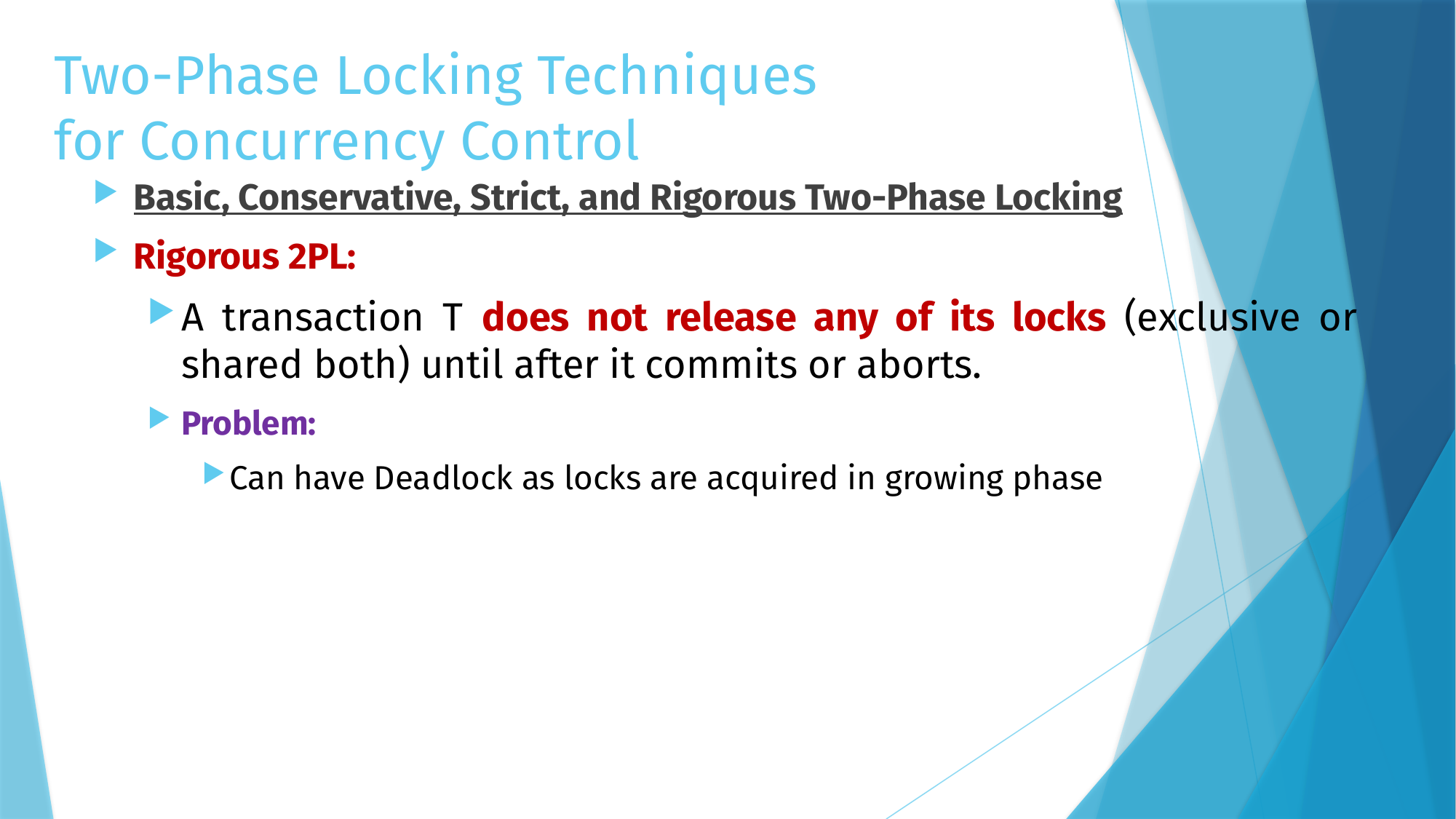

# Two-Phase Locking Techniques for Concurrency Control
Basic, Conservative, Strict, and Rigorous Two-Phase Locking
Rigorous 2PL:
A transaction T does not release any of its locks (exclusive or shared both) until after it commits or aborts.
Problem:
Can have Deadlock as locks are acquired in growing phase